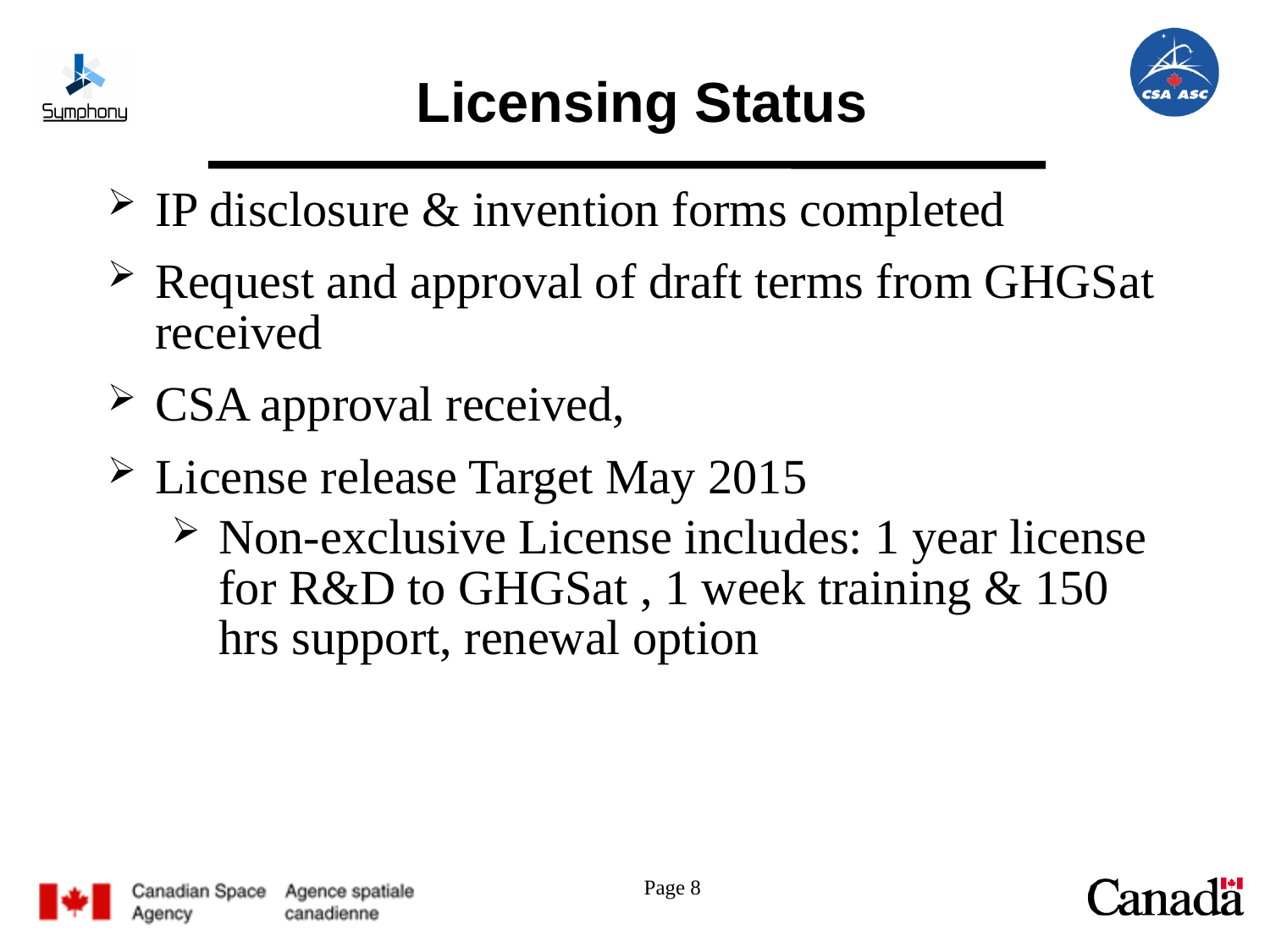

# Licensing Status
IP disclosure & invention forms completed
Request and approval of draft terms from GHGSat received
CSA approval received,
License release Target May 2015
Non-exclusive License includes: 1 year license for R&D to GHGSat , 1 week training & 150 hrs support, renewal option